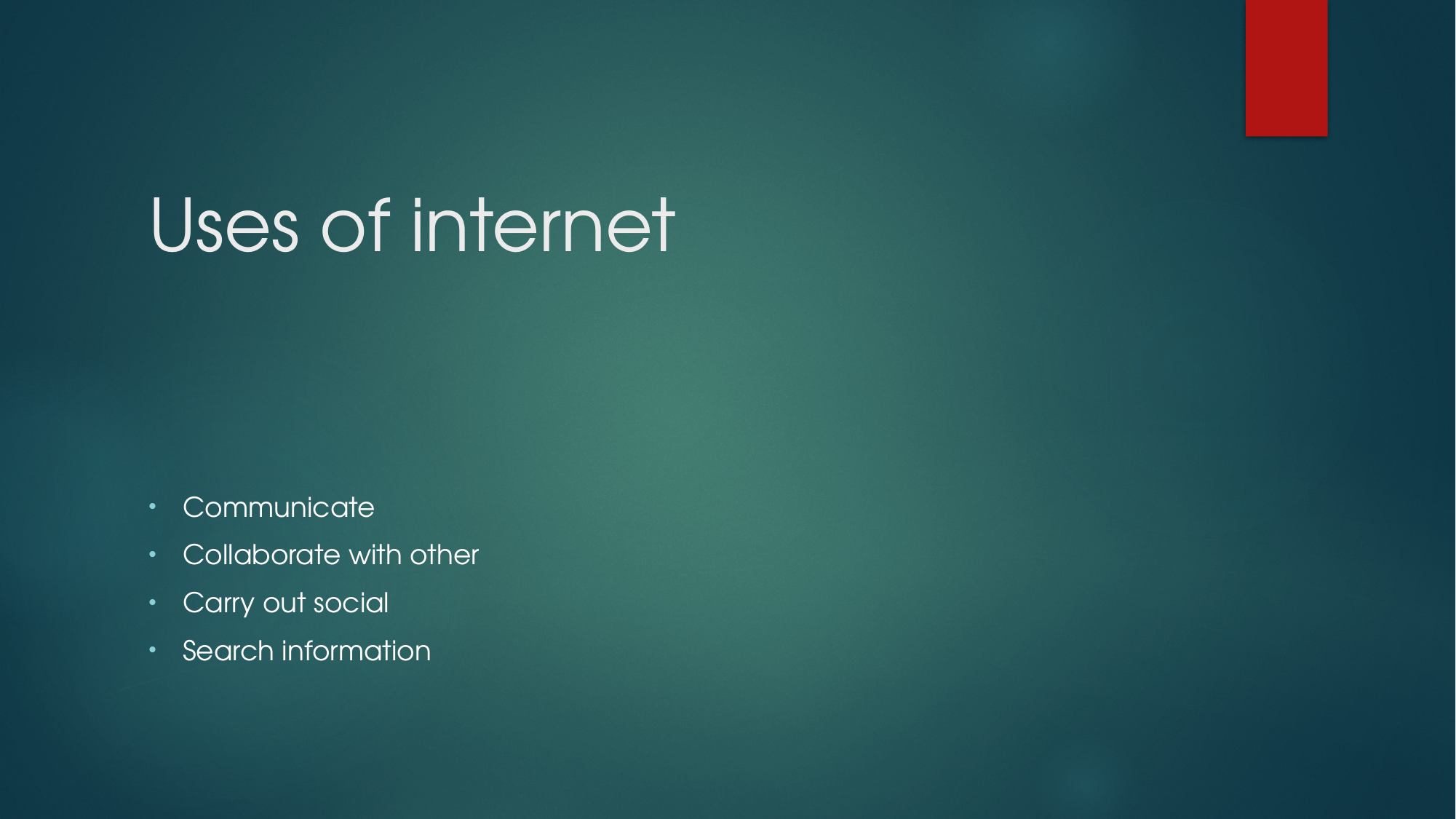

# Uses of internet
Communicate
Collaborate with other
Carry out social
Search information